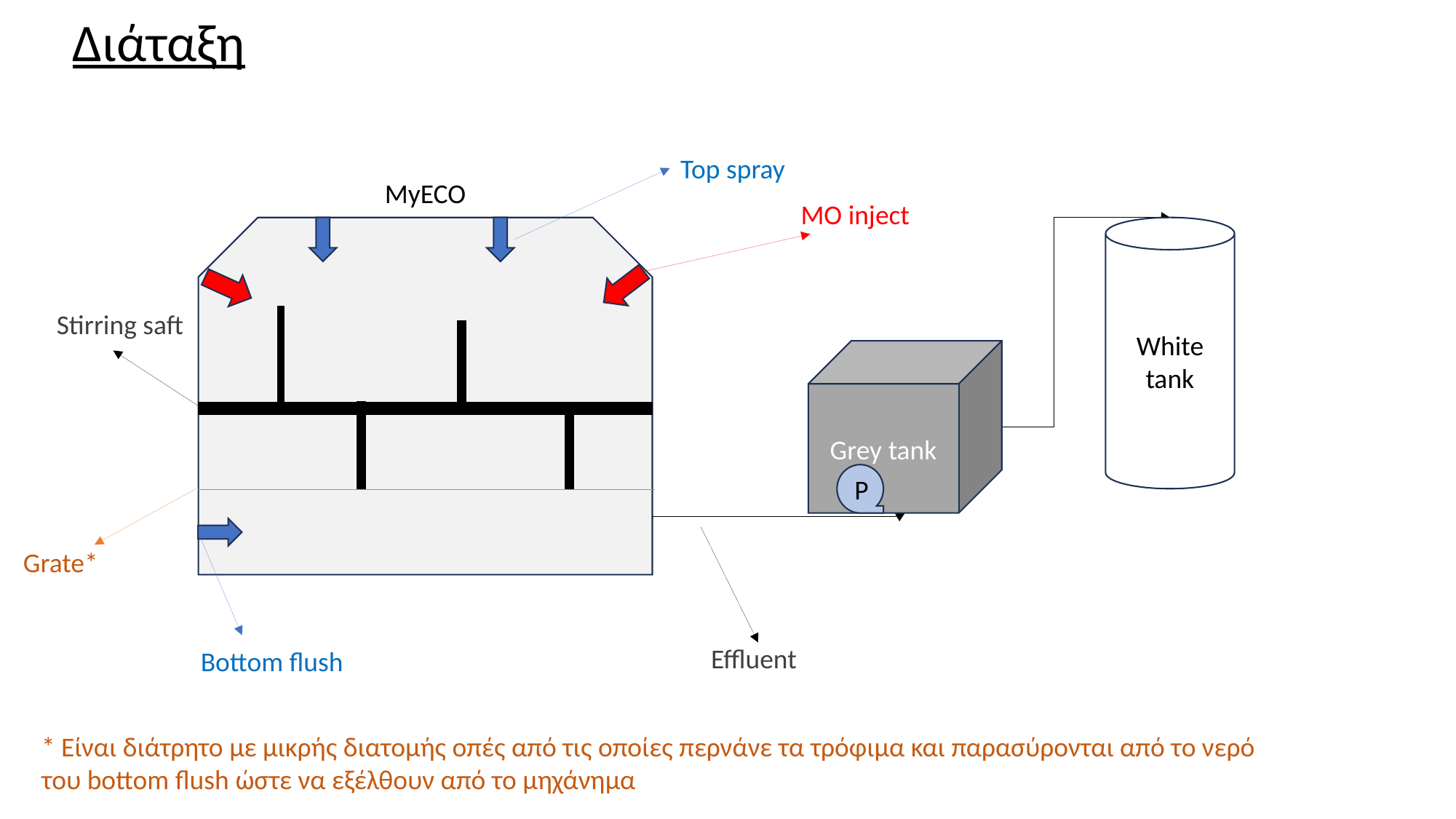

# Διάταξη
Top spray
MyECO
MO inject

White tank

Stirring saft
Grey tank

P

Grate*
Effluent
Bottom flush
* Είναι διάτρητο με μικρής διατομής οπές από τις οποίες περνάνε τα τρόφιμα και παρασύρονται από το νερό του bottom flush ώστε να εξέλθουν από το μηχάνημα